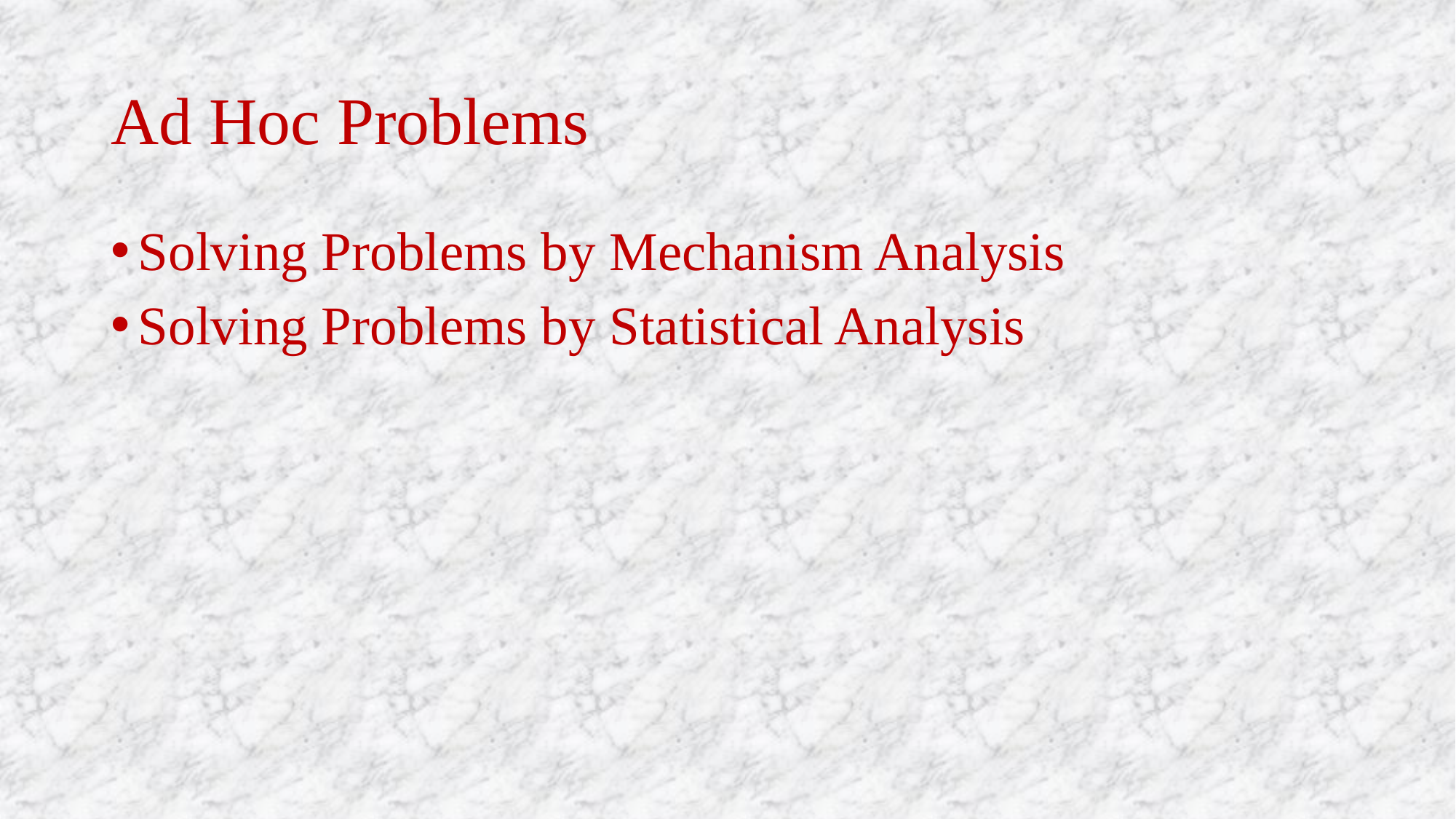

# Ad Hoc Problems
Solving Problems by Mechanism Analysis
Solving Problems by Statistical Analysis